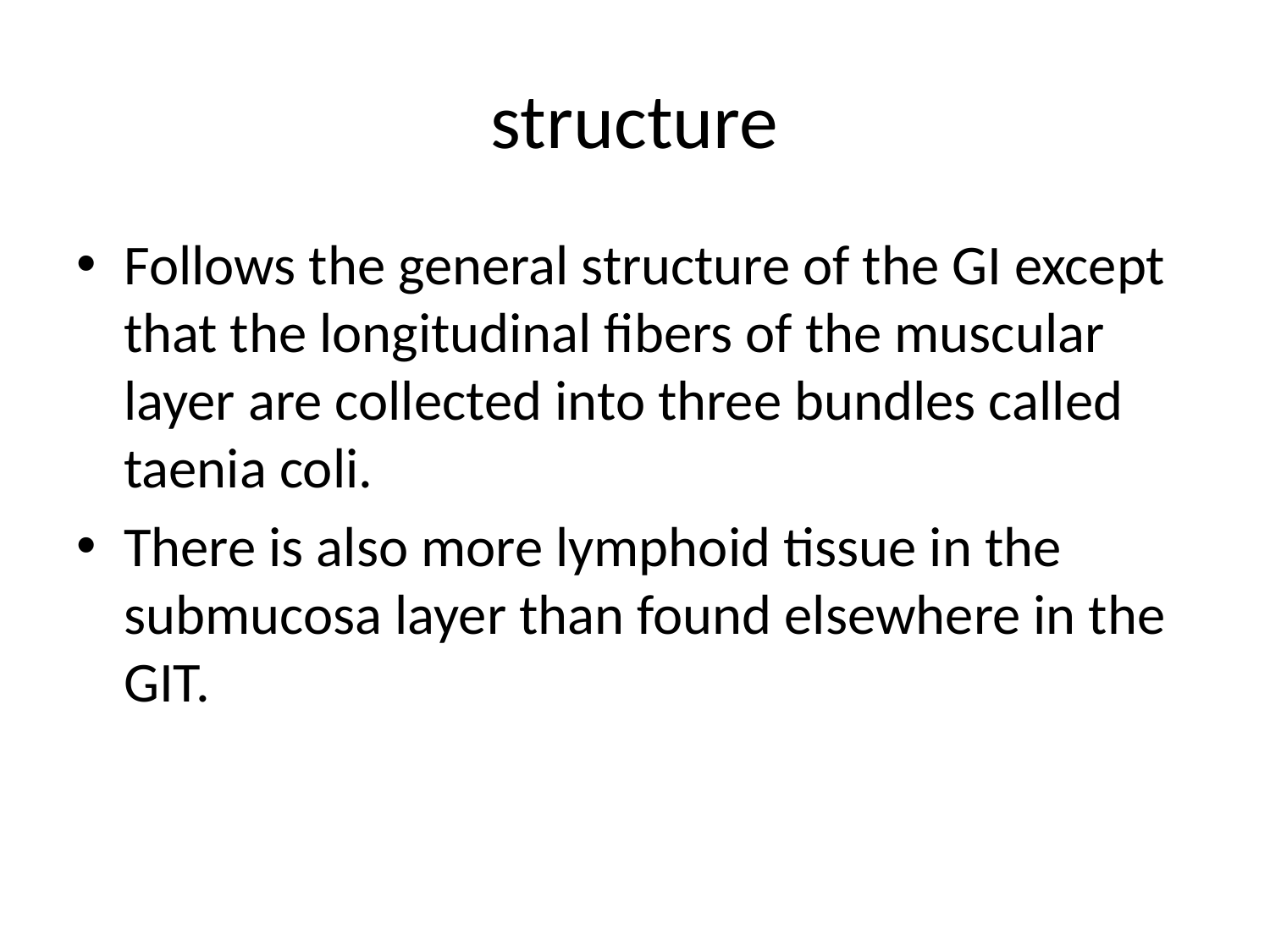

# structure
Follows the general structure of the GI except that the longitudinal fibers of the muscular layer are collected into three bundles called taenia coli.
There is also more lymphoid tissue in the submucosa layer than found elsewhere in the GIT.